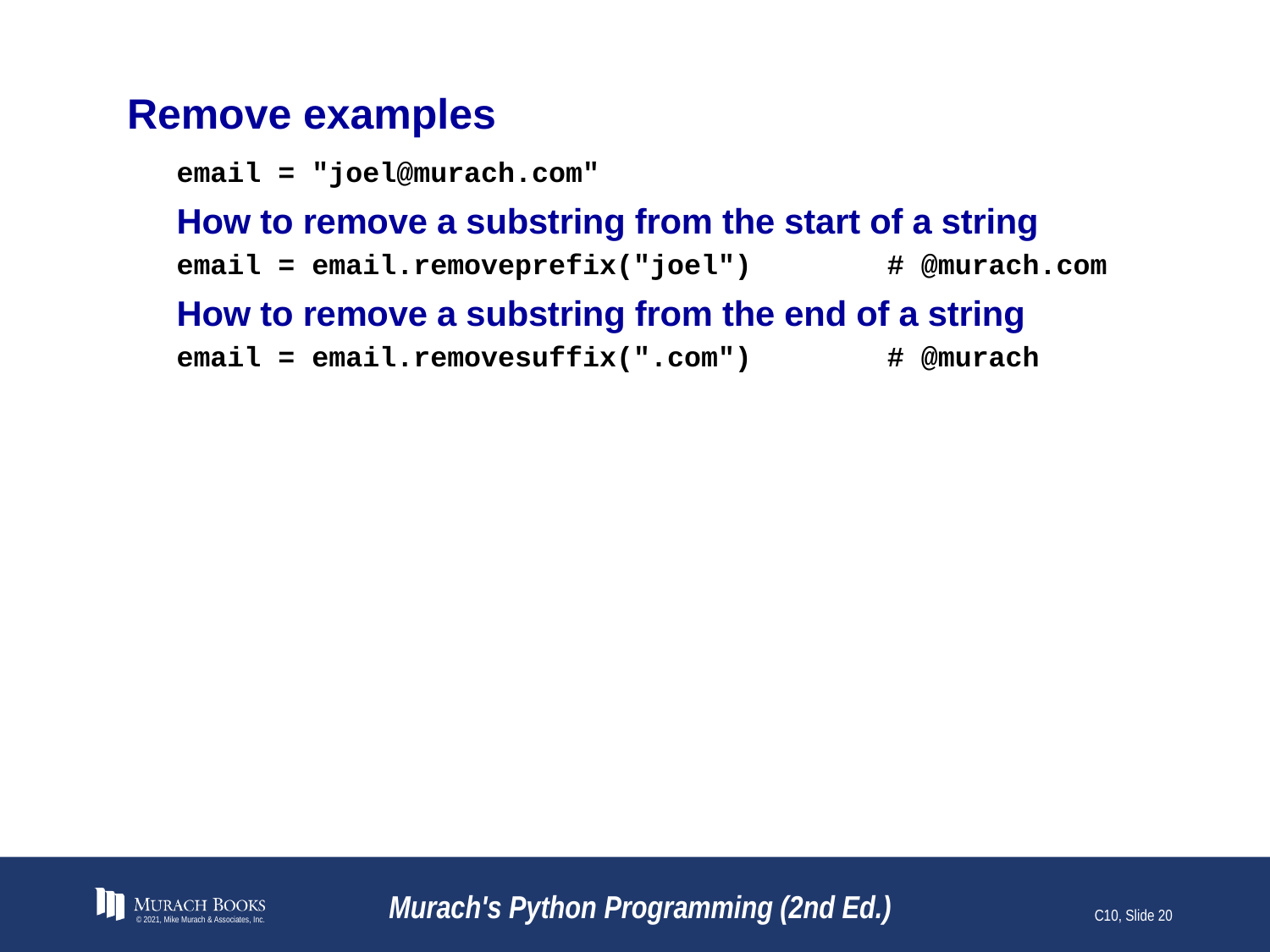

# Remove examples
email = "joel@murach.com"
How to remove a substring from the start of a string
email = email.removeprefix("joel")        # @murach.com
How to remove a substring from the end of a string
email = email.removesuffix(".com")        # @murach

© 2021, Mike Murach & Associates, Inc.
Murach's Python Programming (2nd Ed.)

C10, Slide 20